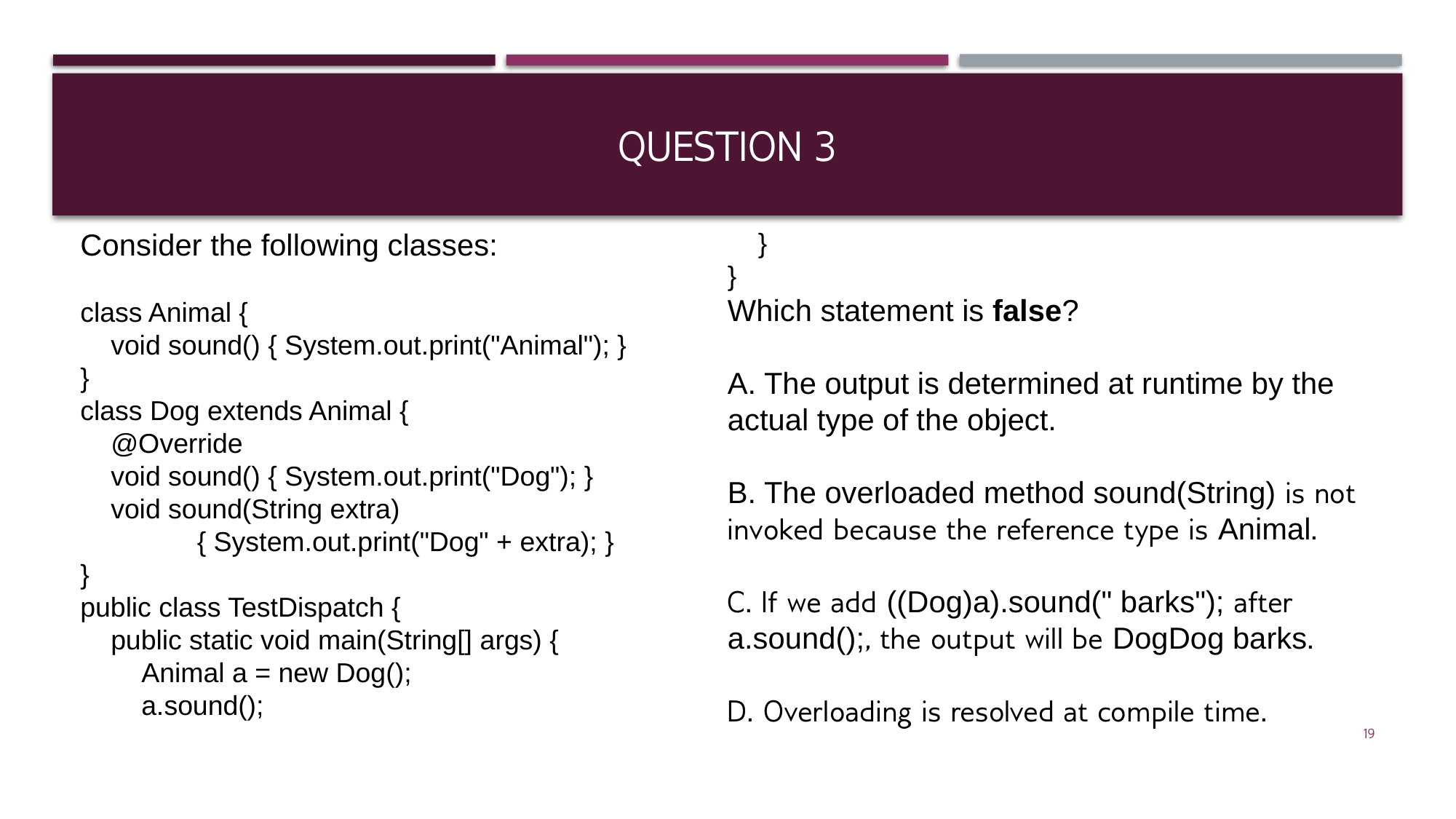

# Question 3
Consider the following classes:

class Animal {
    void sound() { System.out.print("Animal"); }
}
class Dog extends Animal {
    @Override
    void sound() { System.out.print("Dog"); }
    void sound(String extra)
	 { System.out.print("Dog" + extra); }
}
public class TestDispatch {
    public static void main(String[] args) {
        Animal a = new Dog();
        a.sound();
    }
}
Which statement is false?

A. The output is determined at runtime by the actual type of the object.
B. The overloaded method sound(String) is not invoked because the reference type is Animal.
C. If we add ((Dog)a).sound(" barks"); after a.sound();, the output will be DogDog barks.
D. Overloading is resolved at compile time.
19